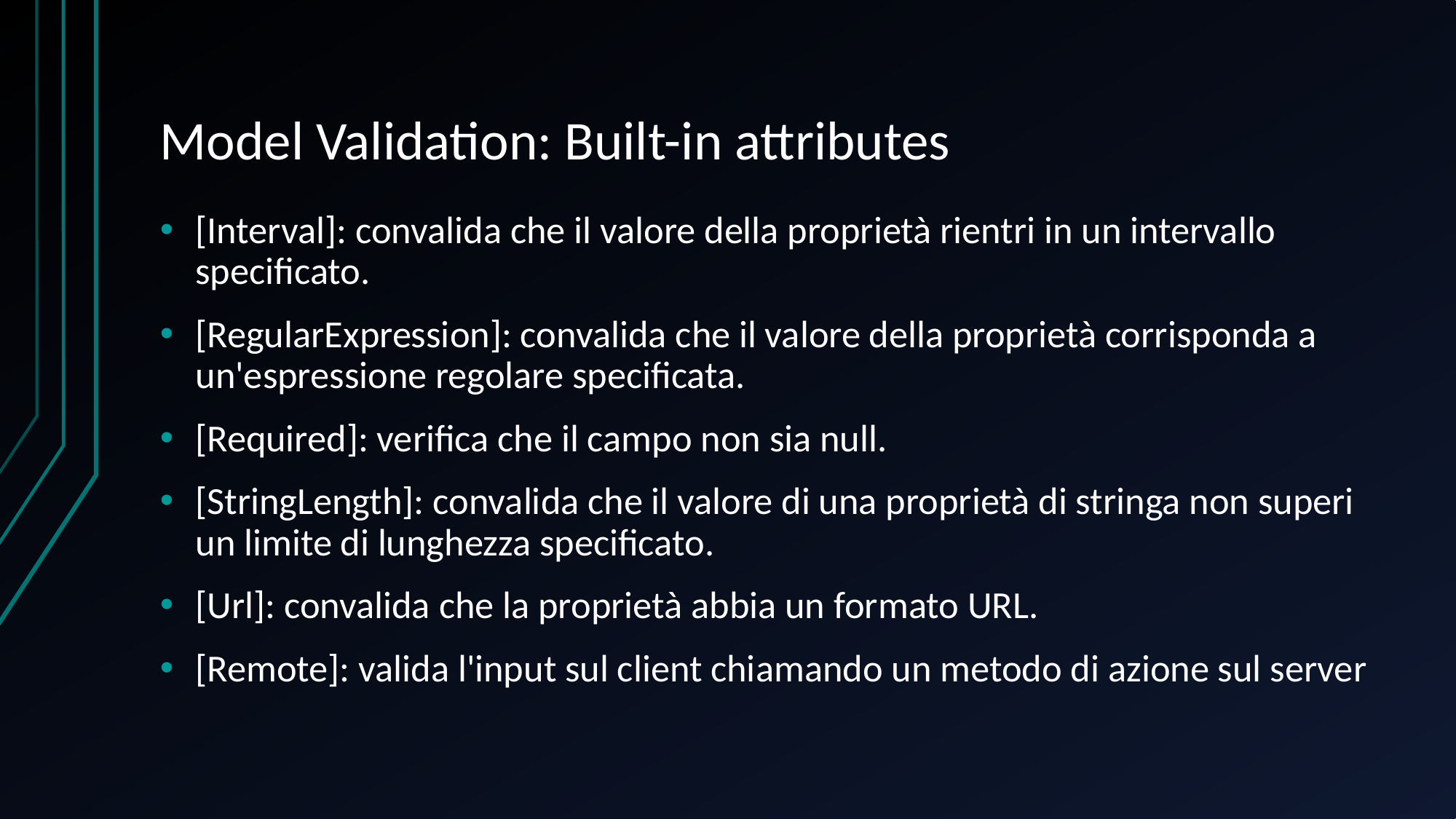

# Model Validation: Built-in attributes
[Interval]: convalida che il valore della proprietà rientri in un intervallo specificato.
[RegularExpression]: convalida che il valore della proprietà corrisponda a un'espressione regolare specificata.
[Required]: verifica che il campo non sia null.
[StringLength]: convalida che il valore di una proprietà di stringa non superi un limite di lunghezza specificato.
[Url]: convalida che la proprietà abbia un formato URL.
[Remote]: valida l'input sul client chiamando un metodo di azione sul server